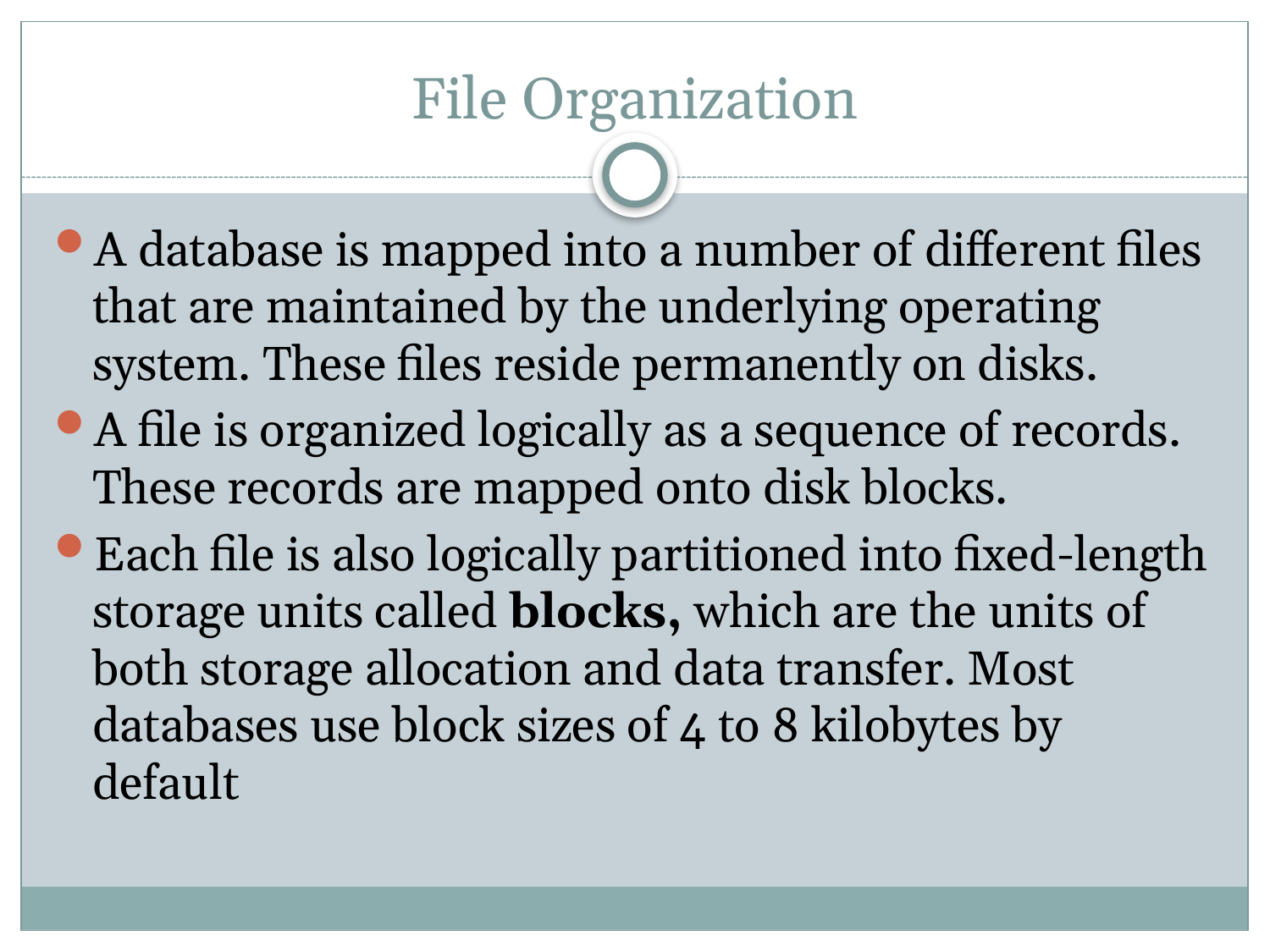

# File Organization
A database is mapped into a number of different files that are maintained by the underlying operating system. These files reside permanently on disks.
A file is organized logically as a sequence of records. These records are mapped onto disk blocks.
Each file is also logically partitioned into fixed-length storage units called blocks, which are the units of both storage allocation and data transfer. Most
databases use block sizes of 4 to 8 kilobytes by default